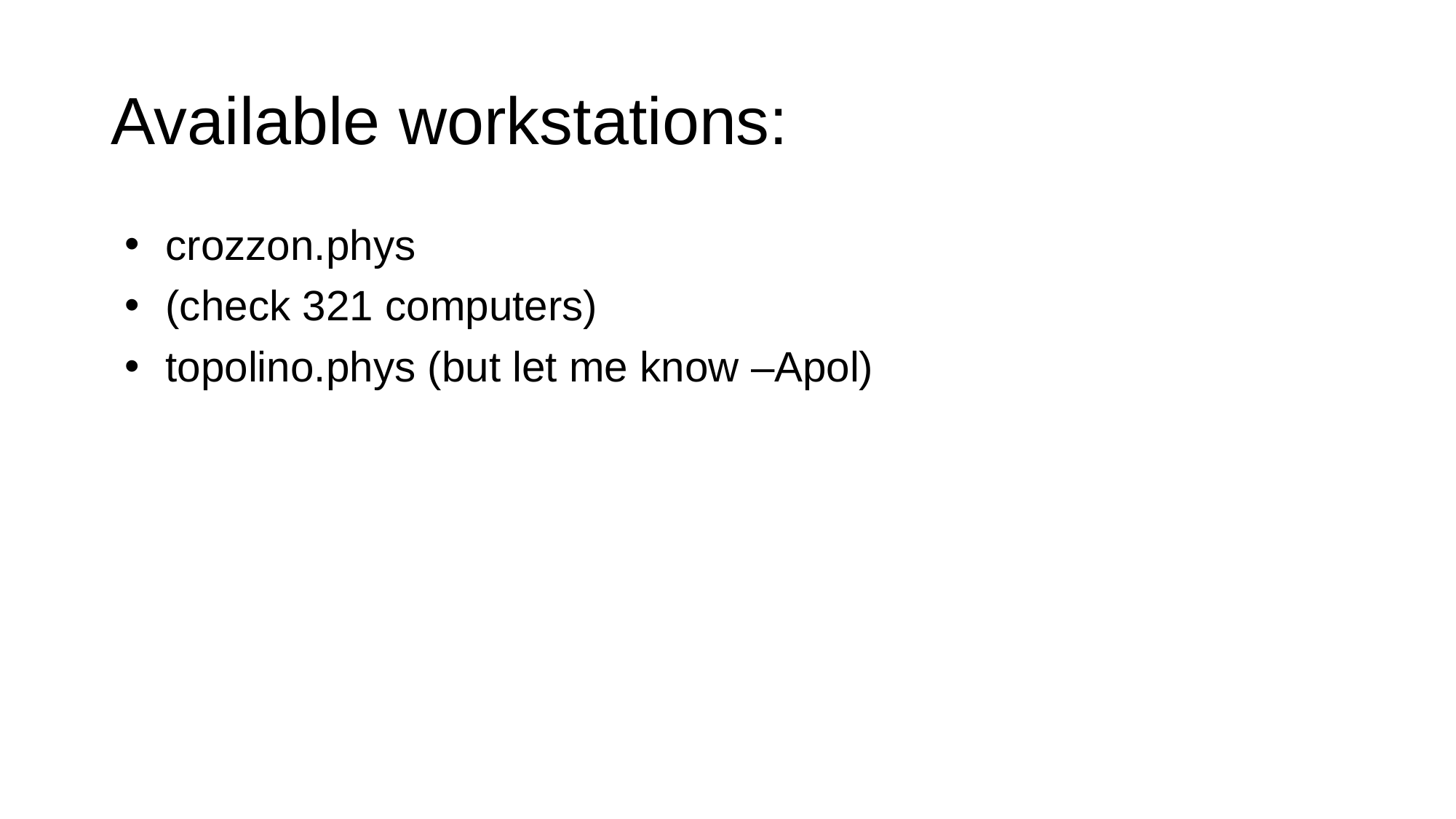

# Available workstations:
crozzon.phys
(check 321 computers)
topolino.phys (but let me know –Apol)